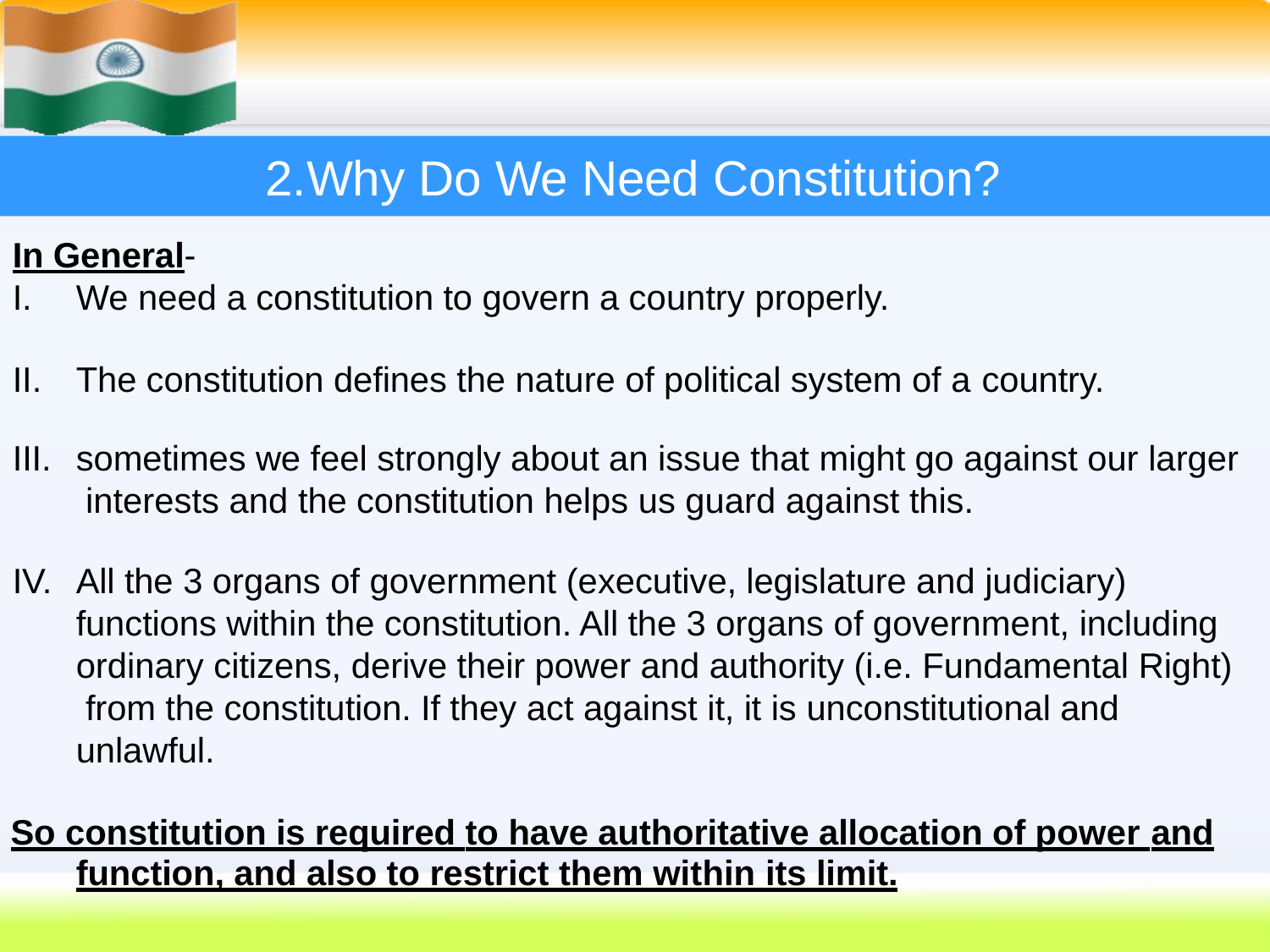

# 2.Why Do We Need Constitution?
In General-
We need a constitution to govern a country properly.

The constitution defines the nature of political system of a country.
III.
sometimes we feel strongly about an issue that might go against our larger  interests and the constitution helps us guard against this.
IV.	All the 3 organs of government (executive, legislature and judiciary)  functions within the constitution. All the 3 organs of government, including  ordinary citizens, derive their power and authority (i.e. Fundamental Right)  from the constitution. If they act against it, it is unconstitutional and  unlawful.

So constitution is required to have authoritative allocation of power and
function, and also to restrict them within its limit.
11